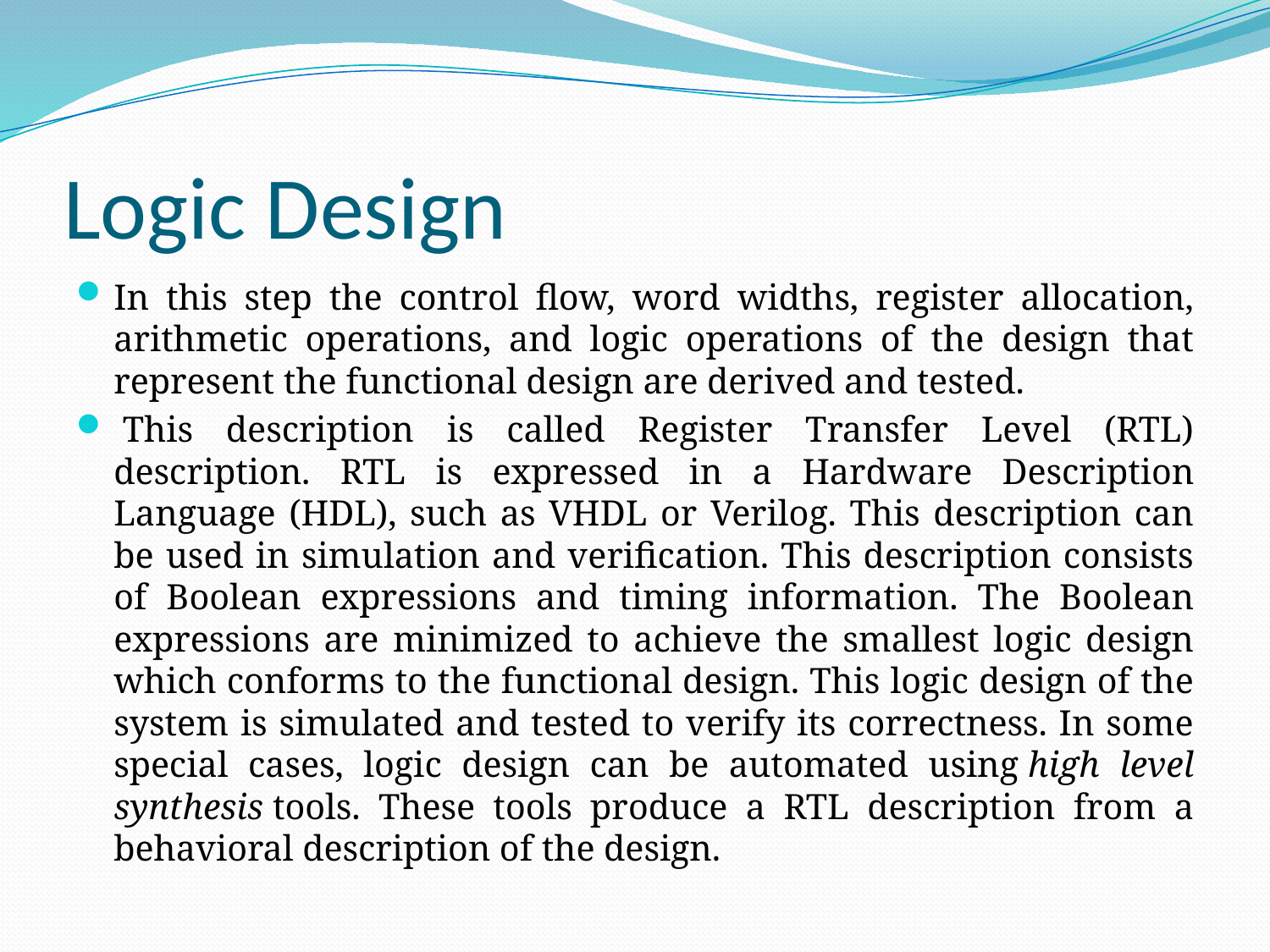

# Logic Design
In this step the control flow, word widths, register allocation, arithmetic operations, and logic operations of the design that represent the functional design are derived and tested.
 This description is called Register Transfer Level (RTL) description. RTL is expressed in a Hardware Description Language (HDL), such as VHDL or Verilog. This description can be used in simulation and verification. This description consists of Boolean expressions and timing information. The Boolean expressions are minimized to achieve the smallest logic design which conforms to the functional design. This logic design of the system is simulated and tested to verify its correctness. In some special cases, logic design can be automated using high level synthesis tools. These tools produce a RTL description from a behavioral description of the design.